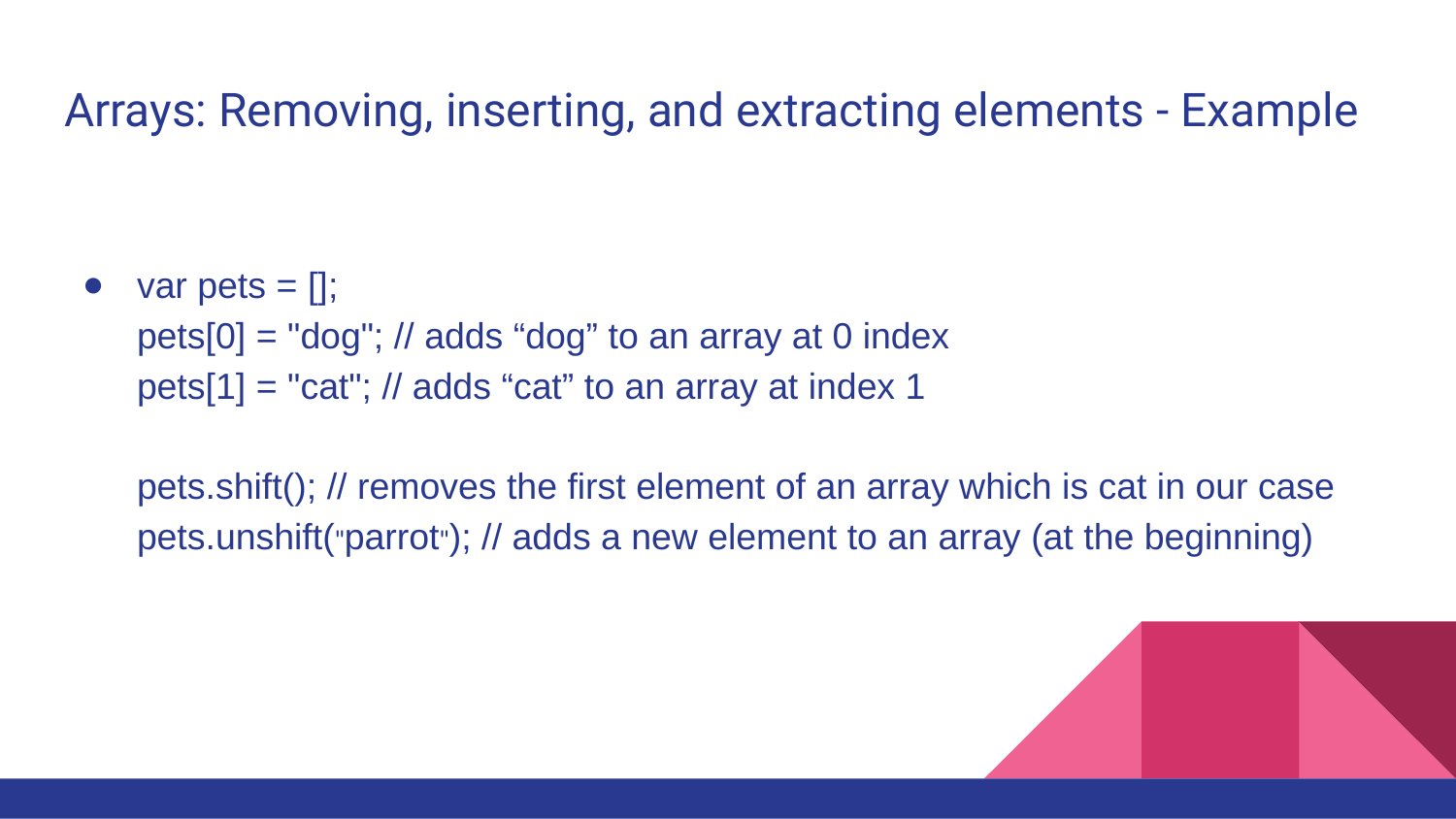

# Arrays: Removing, inserting, and extracting elements - Example

var pets = [];
pets[0] = "dog"; // adds “dog” to an array at 0 index
pets[1] = "cat"; // adds “cat” to an array at index 1
pets.shift(); // removes the first element of an array which is cat in our case
pets.unshift("parrot"); // adds a new element to an array (at the beginning)